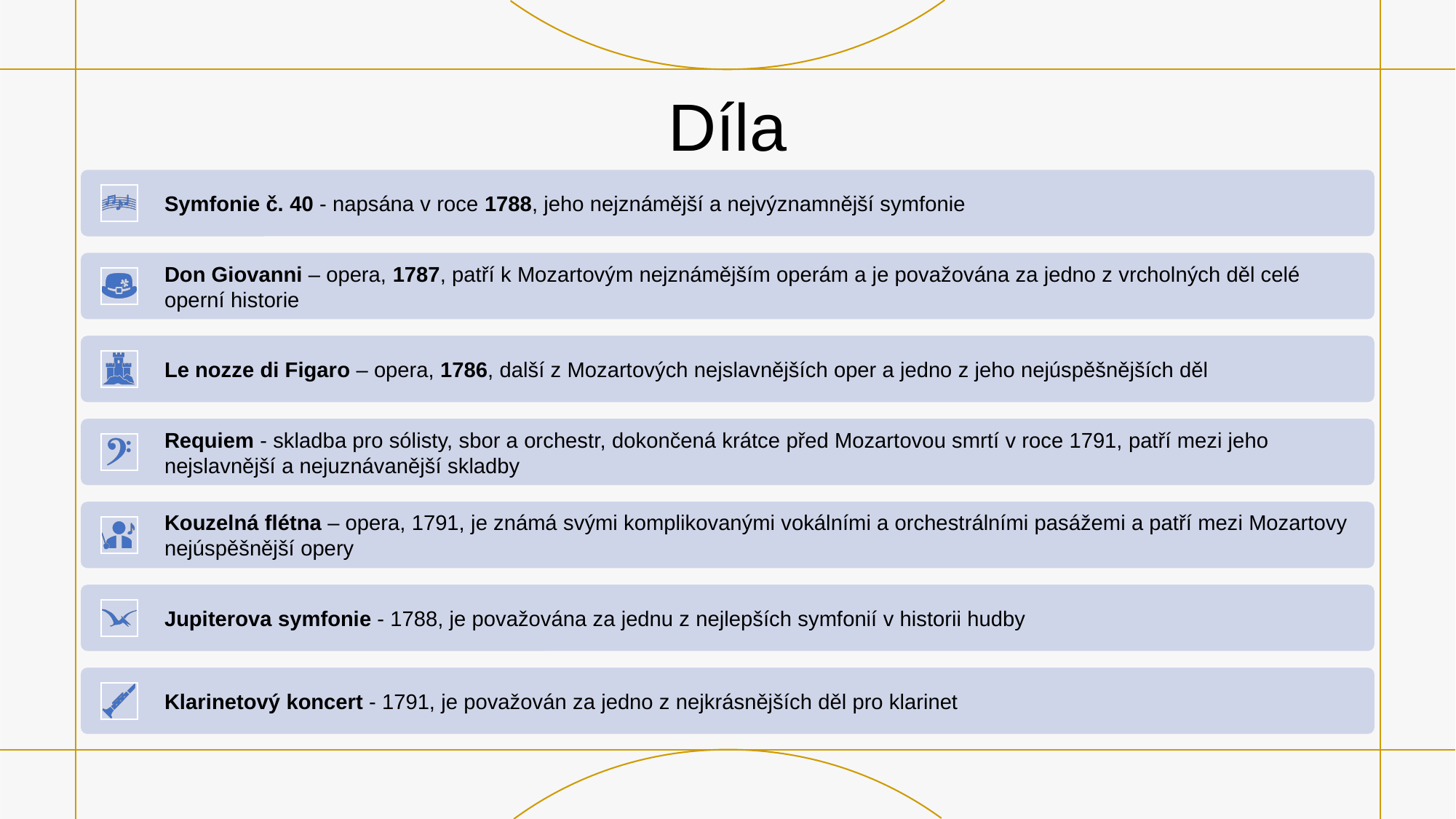

# Díla
Symfonie č. 40 - napsána v roce 1788, jeho nejznámější a nejvýznamnější symfonie
Don Giovanni – opera, 1787, patří k Mozartovým nejznámějším operám a je považována za jedno z vrcholných děl celé operní historie
Le nozze di Figaro – opera, 1786, další z Mozartových nejslavnějších oper a jedno z jeho nejúspěšnějších děl
Requiem - skladba pro sólisty, sbor a orchestr, dokončená krátce před Mozartovou smrtí v roce 1791, patří mezi jeho nejslavnější a nejuznávanější skladby
Kouzelná flétna – opera, 1791, je známá svými komplikovanými vokálními a orchestrálními pasážemi a patří mezi Mozartovy nejúspěšnější opery
Jupiterova symfonie - 1788, je považována za jednu z nejlepších symfonií v historii hudby
Klarinetový koncert - 1791, je považován za jedno z nejkrásnějších děl pro klarinet